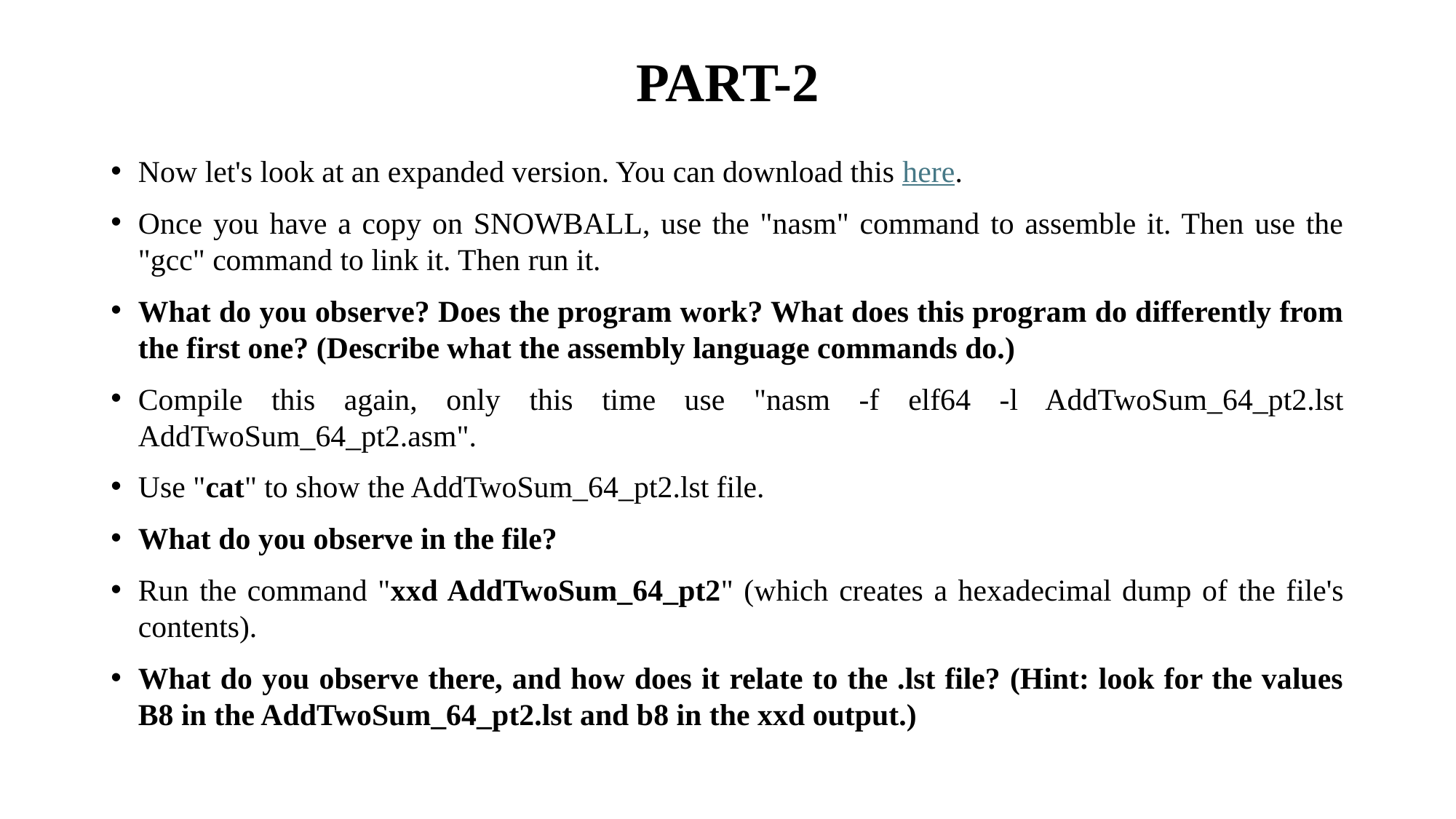

# PART-2
Now let's look at an expanded version. You can download this here.
Once you have a copy on SNOWBALL, use the "nasm" command to assemble it. Then use the "gcc" command to link it. Then run it.
What do you observe? Does the program work? What does this program do differently from the first one? (Describe what the assembly language commands do.)
Compile this again, only this time use "nasm -f elf64 -l AddTwoSum_64_pt2.lst AddTwoSum_64_pt2.asm".
Use "cat" to show the AddTwoSum_64_pt2.lst file.
What do you observe in the file?
Run the command "xxd AddTwoSum_64_pt2" (which creates a hexadecimal dump of the file's contents).
What do you observe there, and how does it relate to the .lst file? (Hint: look for the values B8 in the AddTwoSum_64_pt2.lst and b8 in the xxd output.)